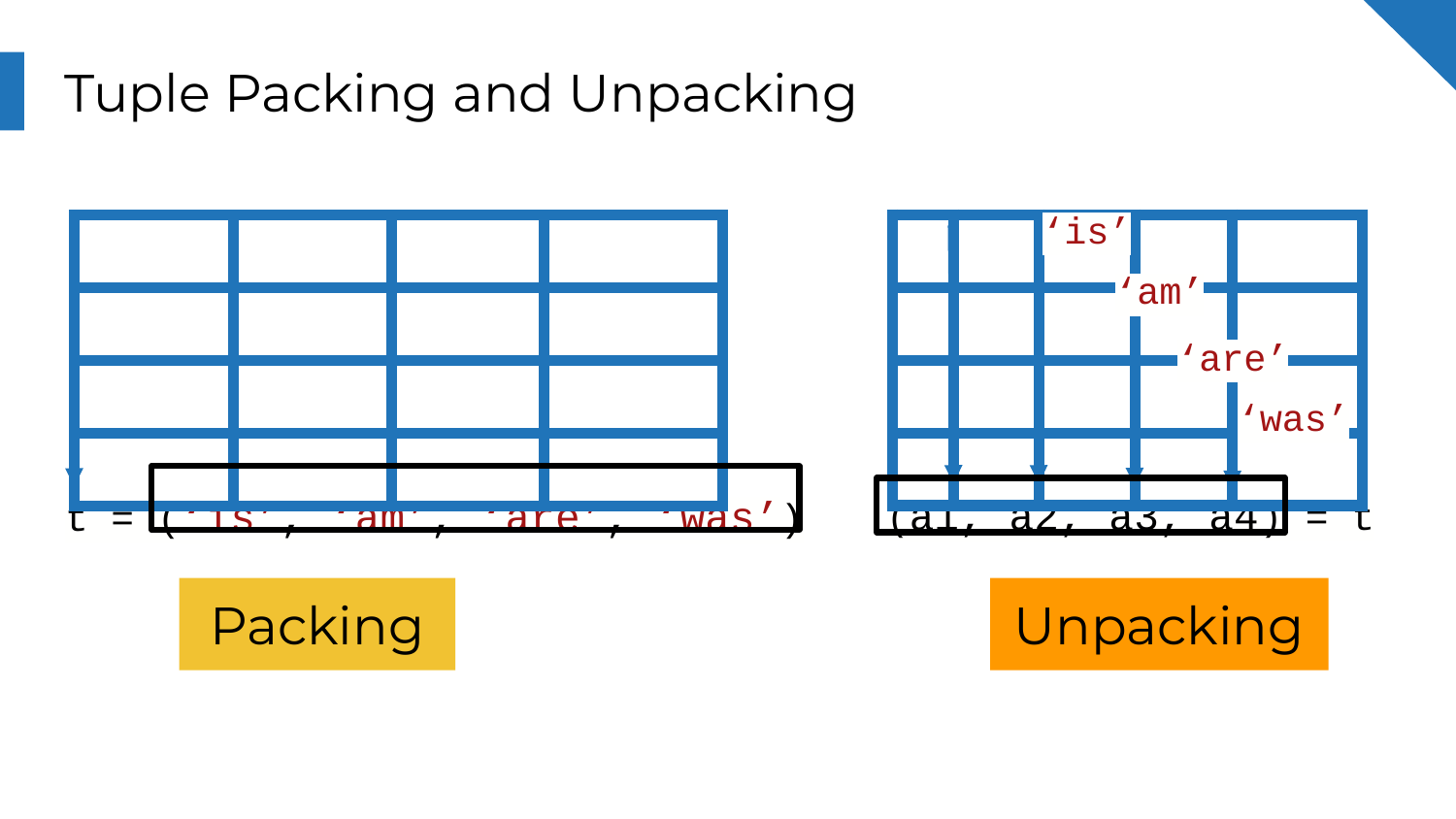

# Tuple Packing and Unpacking
‘is’
|  |  |  |  |  |
| --- | --- | --- | --- | --- |
|  |  |  |  |  |
|  |  |  |  |  |
|  |  |  |  |  |
|  |  |  |  |
| --- | --- | --- | --- |
|  |  |  |  |
|  |  |  |  |
|  |  |  |  |
‘am’
‘are’
‘was’
(a1, a2, a3, a4) = t
t = (‘is’, ‘am’, ‘are’, ‘was’)

Packing
Unpacking